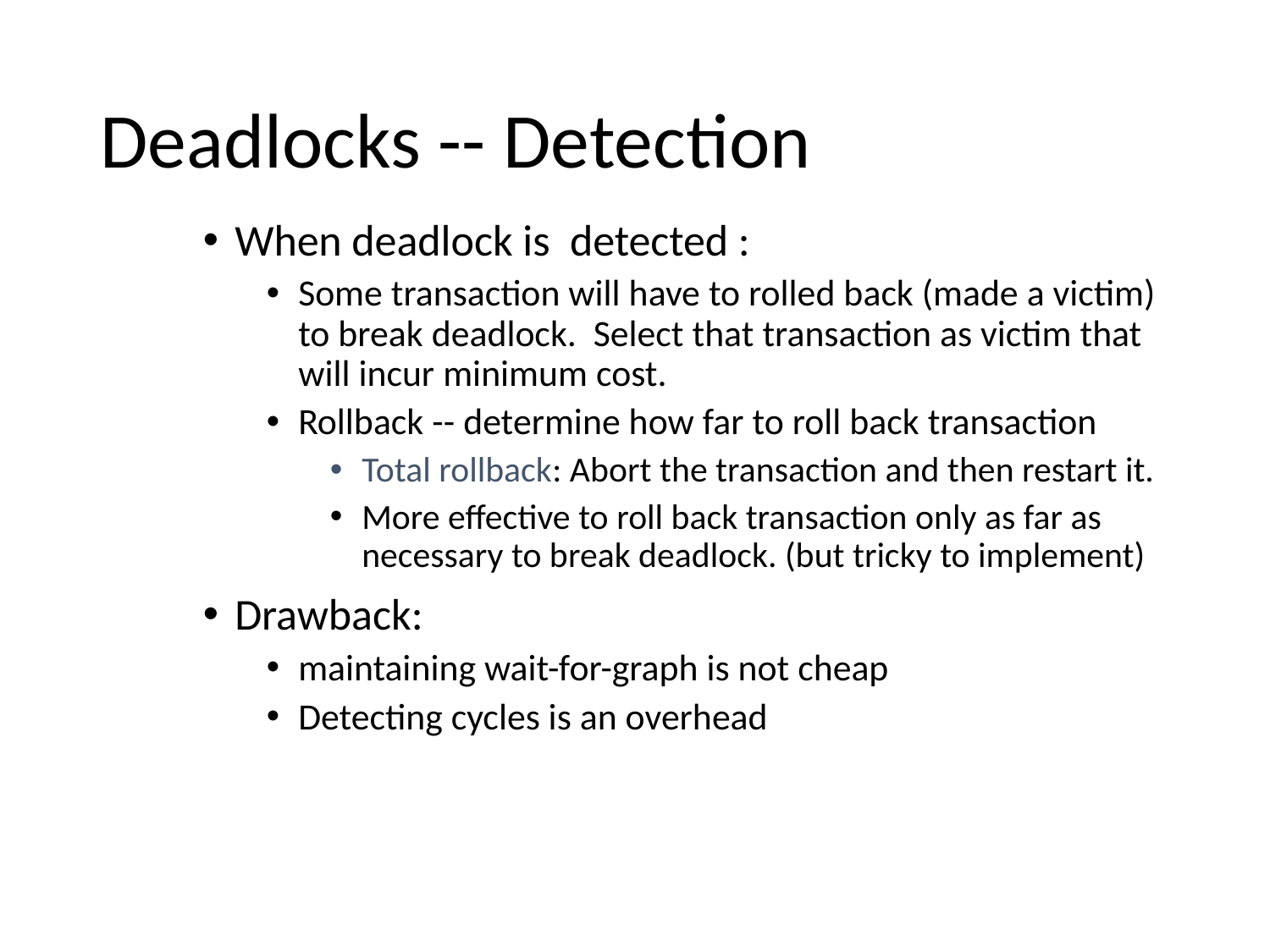

# Deadlocks -- Detection
When deadlock is  detected :
Some transaction will have to rolled back (made a victim) to break deadlock.  Select that transaction as victim that will incur minimum cost.
Rollback -- determine how far to roll back transaction
Total rollback: Abort the transaction and then restart it.
More effective to roll back transaction only as far as necessary to break deadlock. (but tricky to implement)
Drawback:
maintaining wait-for-graph is not cheap
Detecting cycles is an overhead